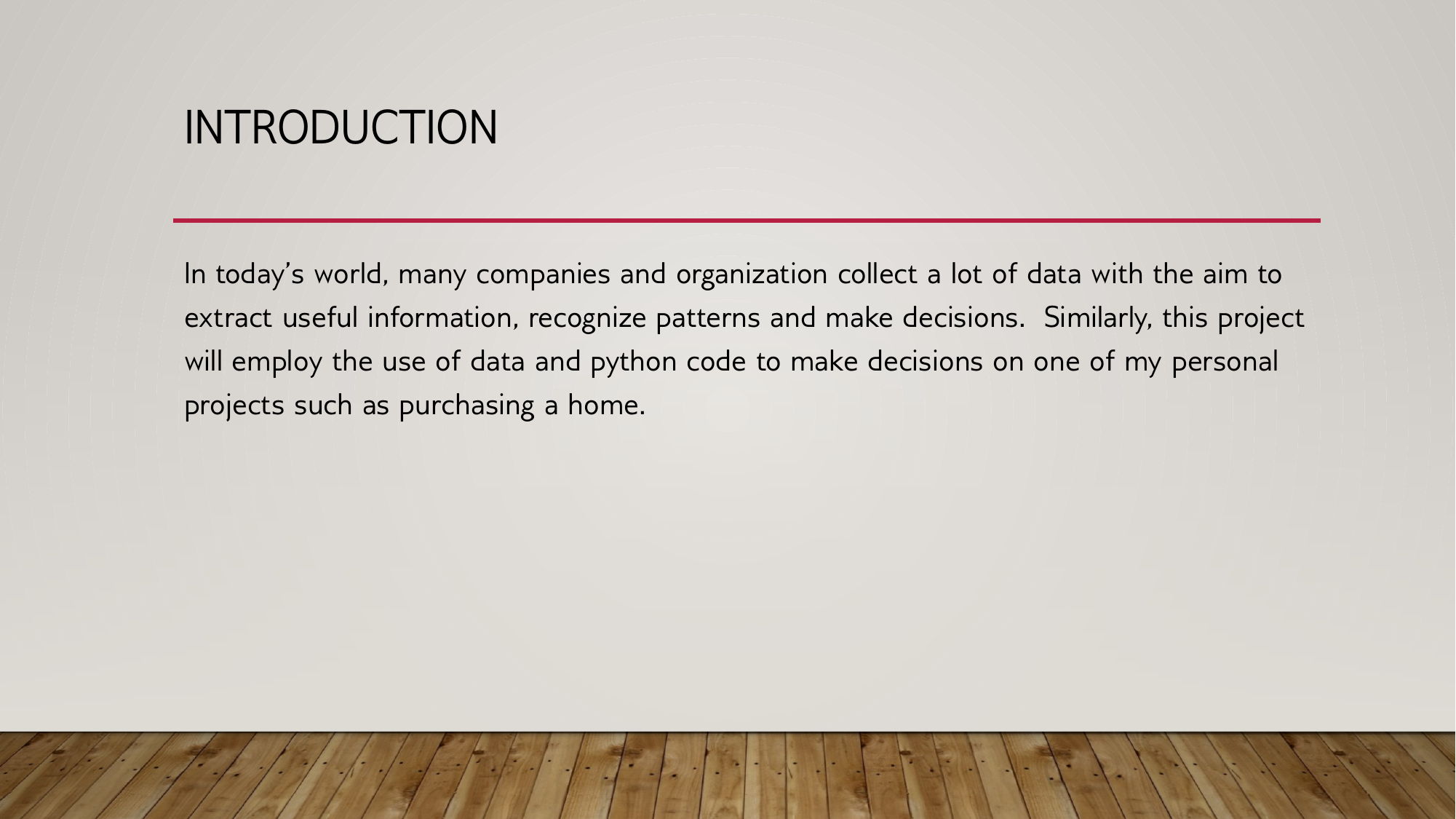

# Introduction
In today’s world, many companies and organization collect a lot of data with the aim to extract useful information, recognize patterns and make decisions.  Similarly, this project will employ the use of data and python code to make decisions on one of my personal projects such as purchasing a home.